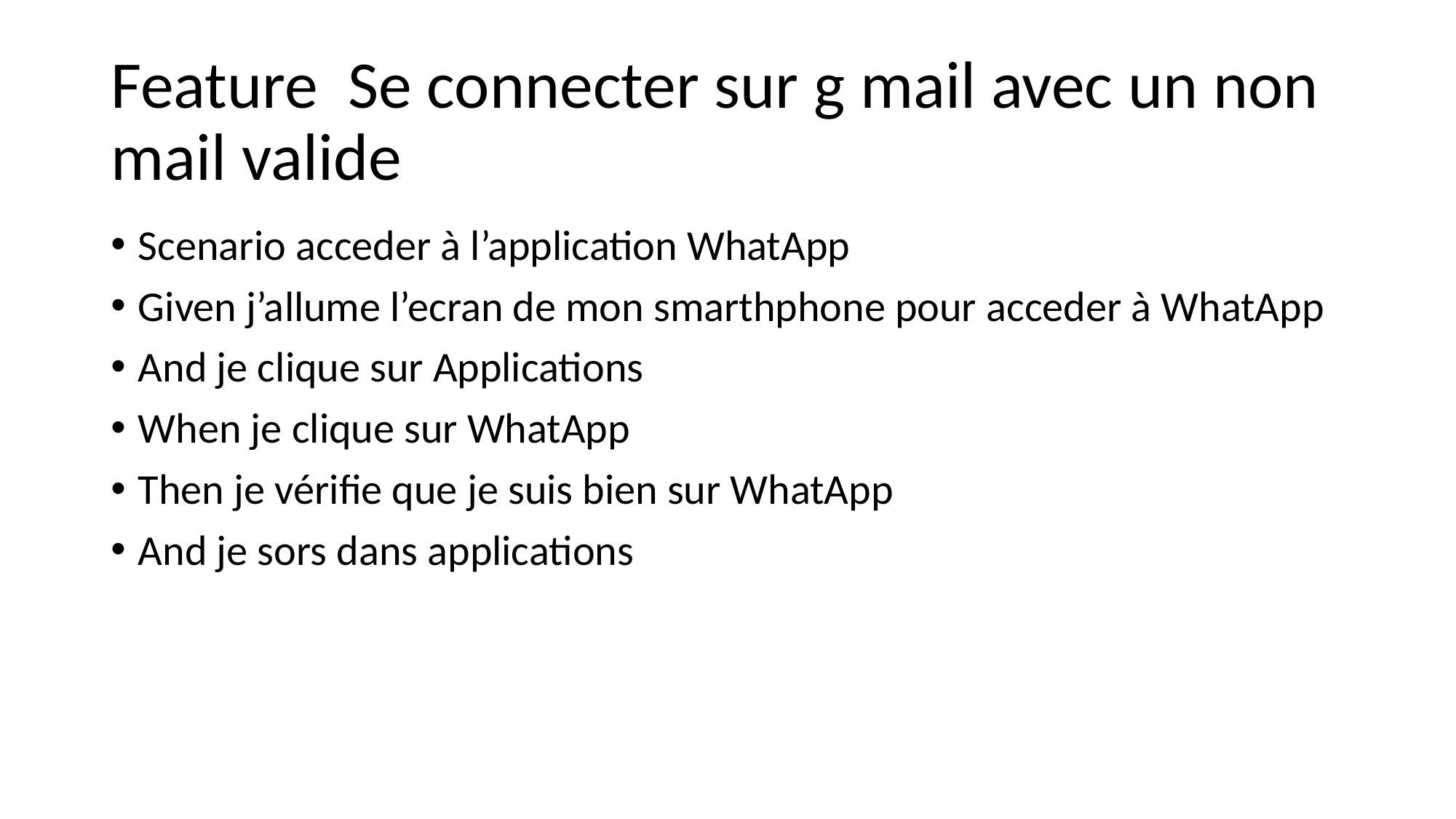

# Feature  Se connecter sur g mail avec un non mail valide
Scenario acceder à l’application WhatApp
Given j’allume l’ecran de mon smarthphone pour acceder à WhatApp
And je clique sur Applications
When je clique sur WhatApp
Then je vérifie que je suis bien sur WhatApp
And je sors dans applications